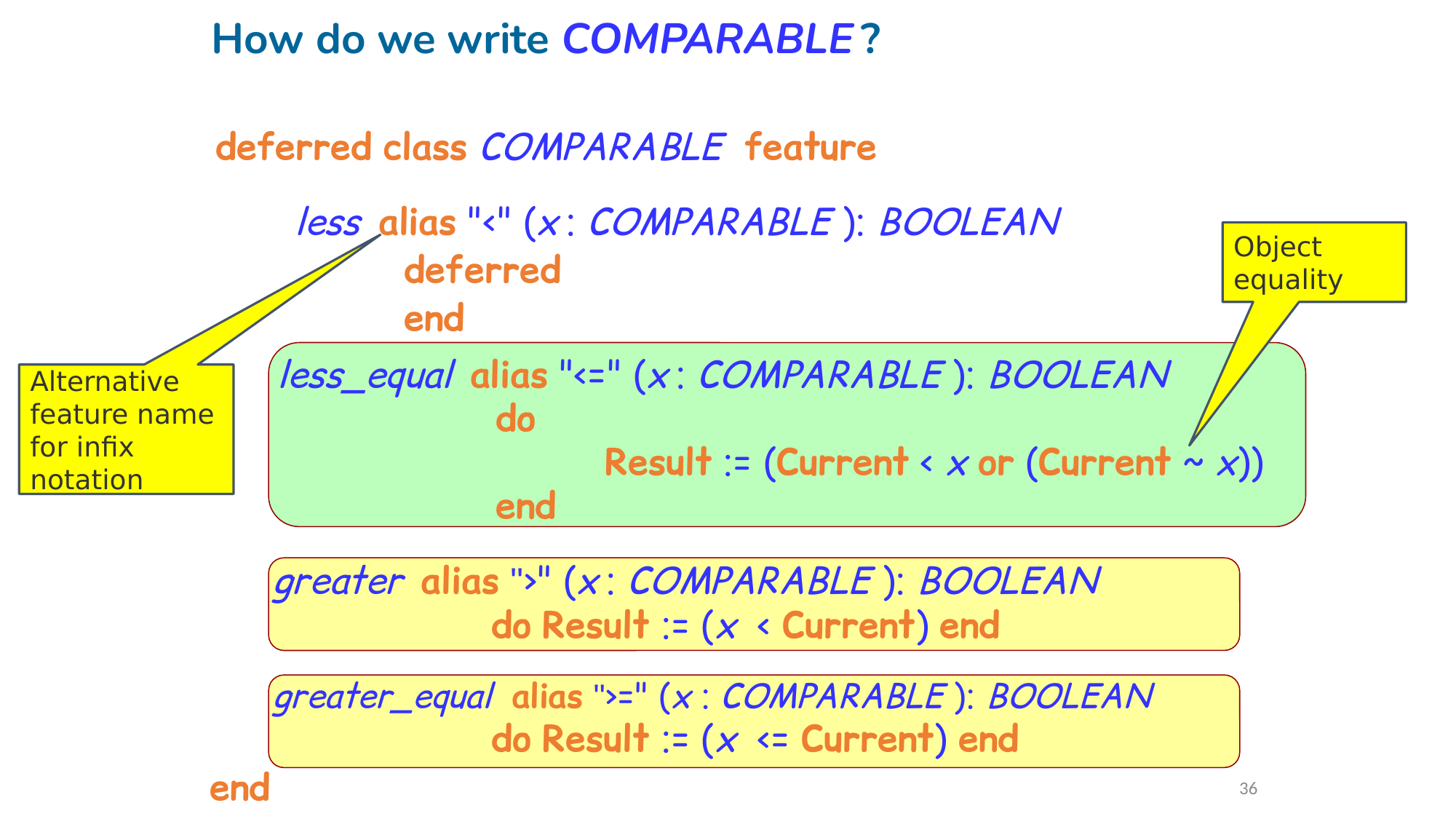

# How do we write COMPARABLE ?
deferred class COMPARABLE  feature
less  alias "<" (x : COMPARABLE ): BOOLEAN
	deferred
	end
Object equality

less_equal  alias "<=" (x : COMPARABLE ): BOOLEAN
		do
			Result := (Current < x or (Current ~ x))
		end
Alternative feature name for infix notation
greater  alias ">" (x : COMPARABLE ): BOOLEAN
		do Result := (x  < Current) end
greater_equal  alias ">=" (x : COMPARABLE ): BOOLEAN
		do Result := (x  <= Current) end
36
end